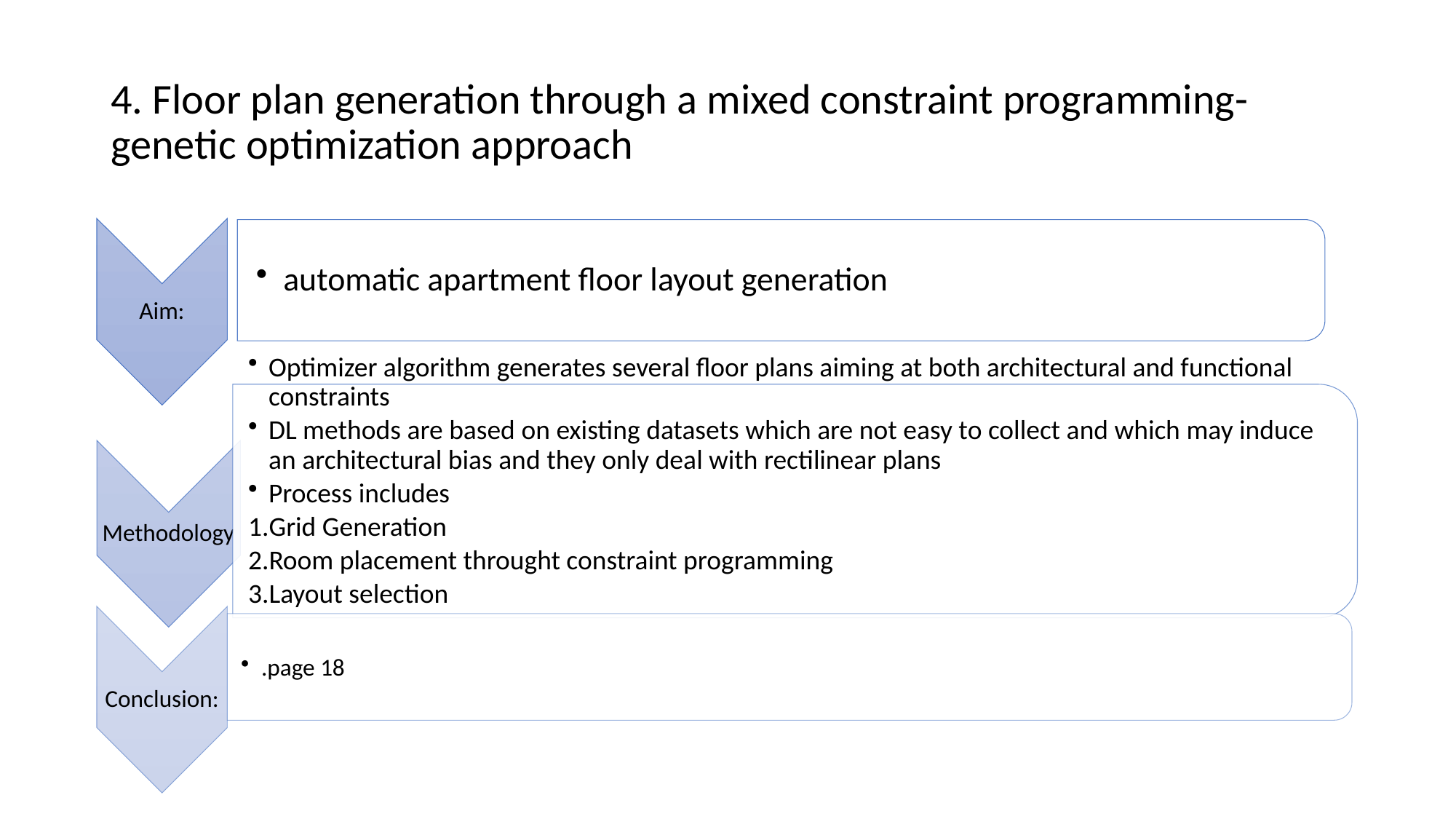

# 4. Floor plan generation through a mixed constraint programming-genetic optimization approach
Aim:
automatic apartment floor layout generation
Methodology
Optimizer algorithm generates several floor plans aiming at both architectural and functional constraints
DL methods are based on existing datasets which are not easy to collect and which may induce an architectural bias and they only deal with rectilinear plans
Process includes
Grid Generation
Room placement throught constraint programming
Layout selection

Conclusion:

.page 18